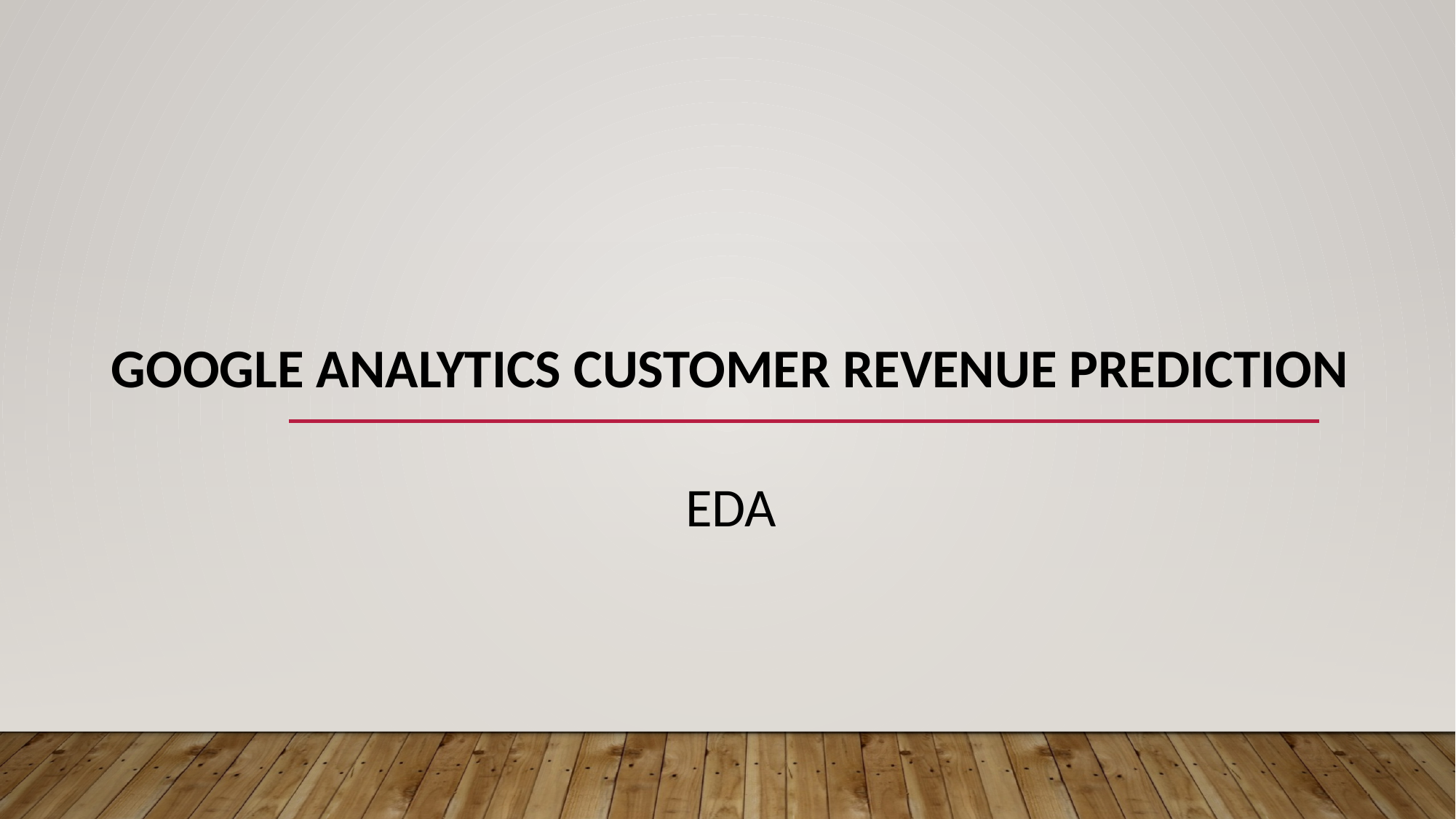

# Google Analytics Customer Revenue Prediction
EDA